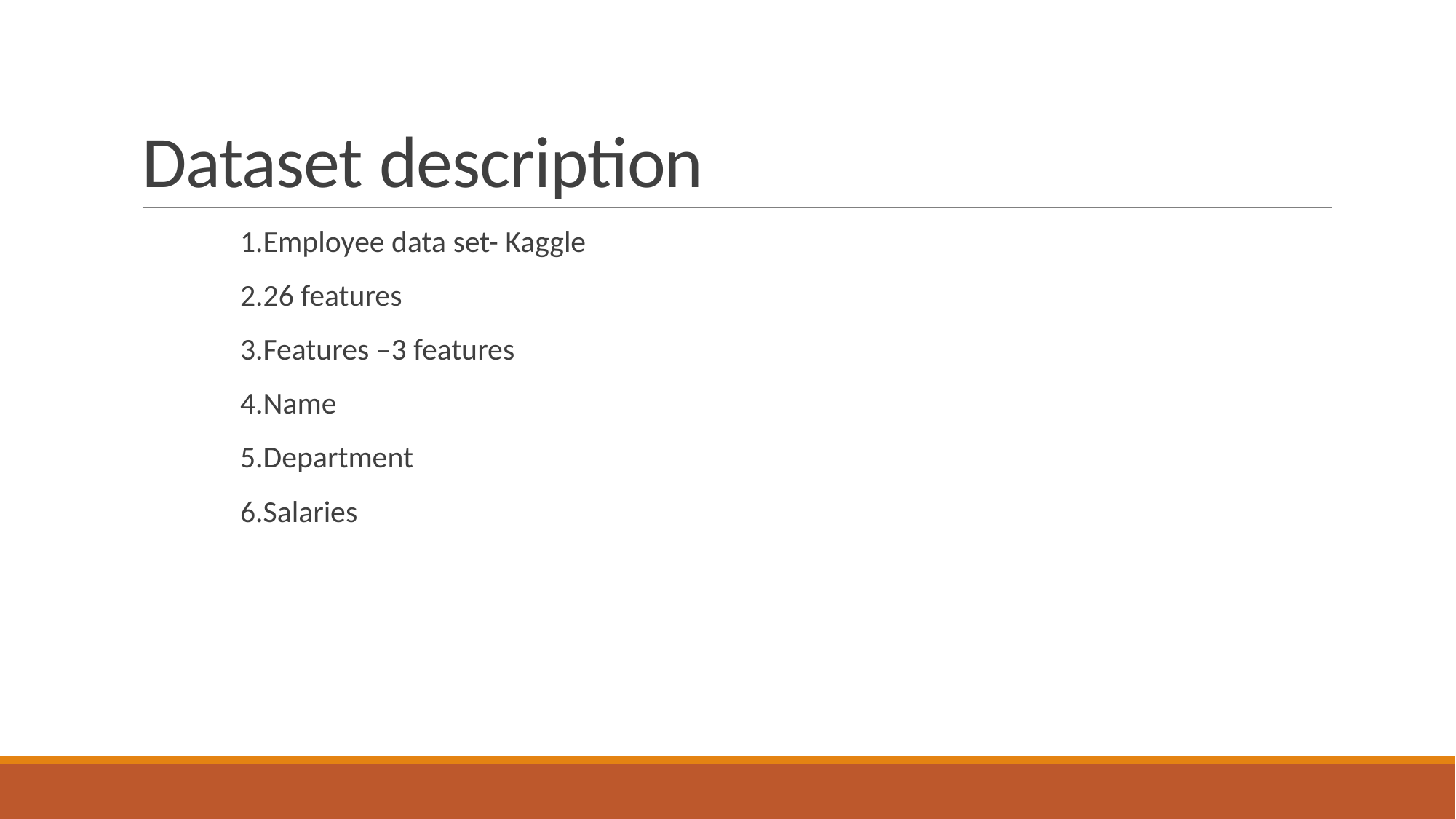

# Dataset description
	1.Employee data set- Kaggle
	2.26 features
	3.Features –3 features
	4.Name
	5.Department
	6.Salaries